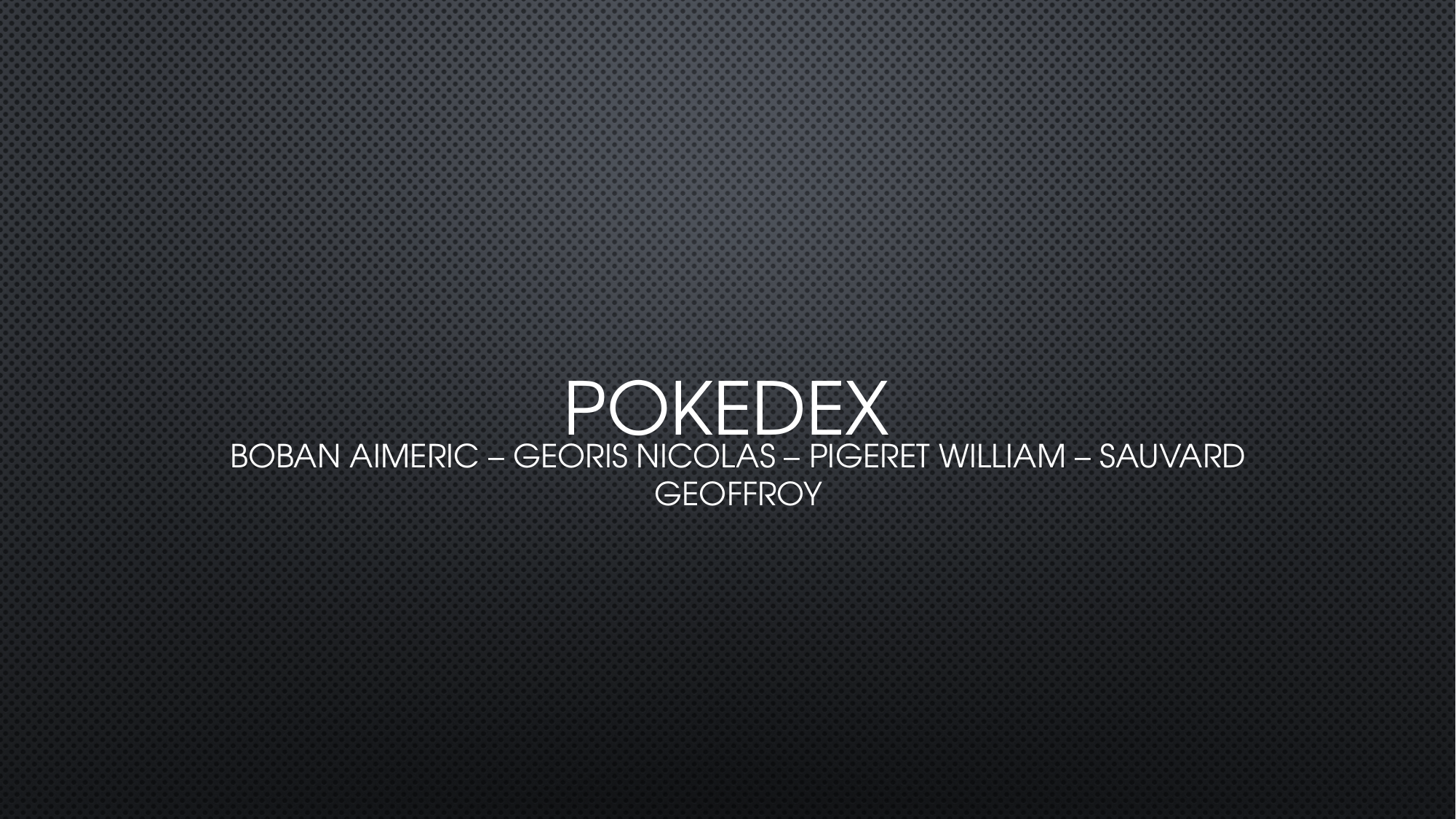

# POKEDEX
BOBAN Aimeric – GEORIS Nicolas – PIGERET William – SAUVARD Geoffroy